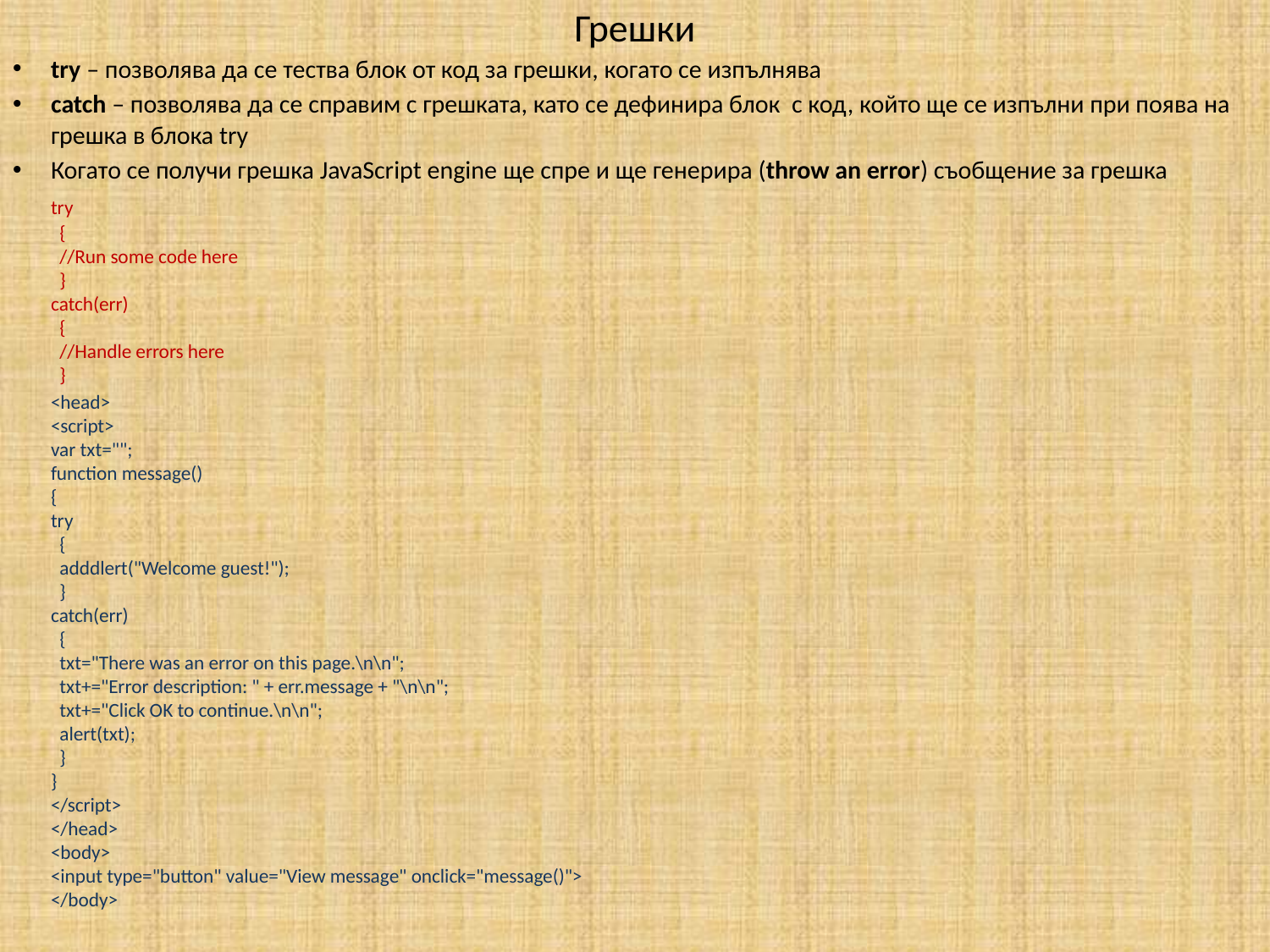

# Грешки
try – позволява да се тества блок от код за грешки, когато се изпълнява
catch – позволява да се справим с грешката, като се дефинира блок  с код, който ще се изпълни при поява на грешка в блока try
Когато се получи грешка JavaScript engine ще спре и ще генерира (throw an error) съобщение за грешка
	try
  {
  //Run some code here
  }
catch(err)
  {
  //Handle errors here
  }
	<head>
<script>
var txt="";
function message()
{
try
  {
  adddlert("Welcome guest!");
  }
catch(err)
  {
  txt="There was an error on this page.\n\n";
  txt+="Error description: " + err.message + "\n\n";
  txt+="Click OK to continue.\n\n";
  alert(txt);
  }
}
</script>
</head>
<body>
<input type="button" value="View message" onclick="message()">
</body>